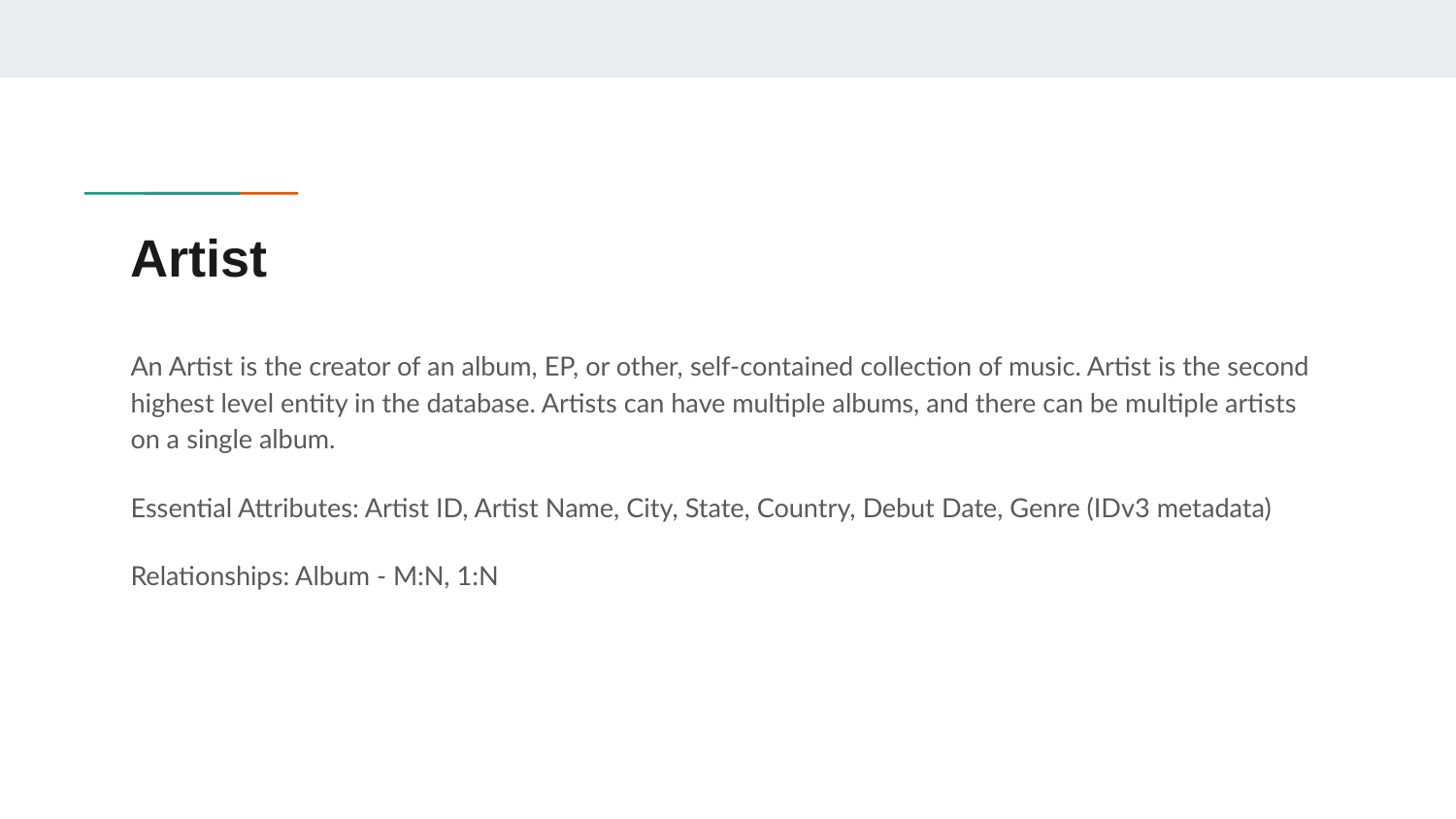

# Artist
An Artist is the creator of an album, EP, or other, self-contained collection of music. Artist is the second highest level entity in the database. Artists can have multiple albums, and there can be multiple artists on a single album.
Essential Attributes: Artist ID, Artist Name, City, State, Country, Debut Date, Genre (IDv3 metadata)
Relationships: Album - M:N, 1:N